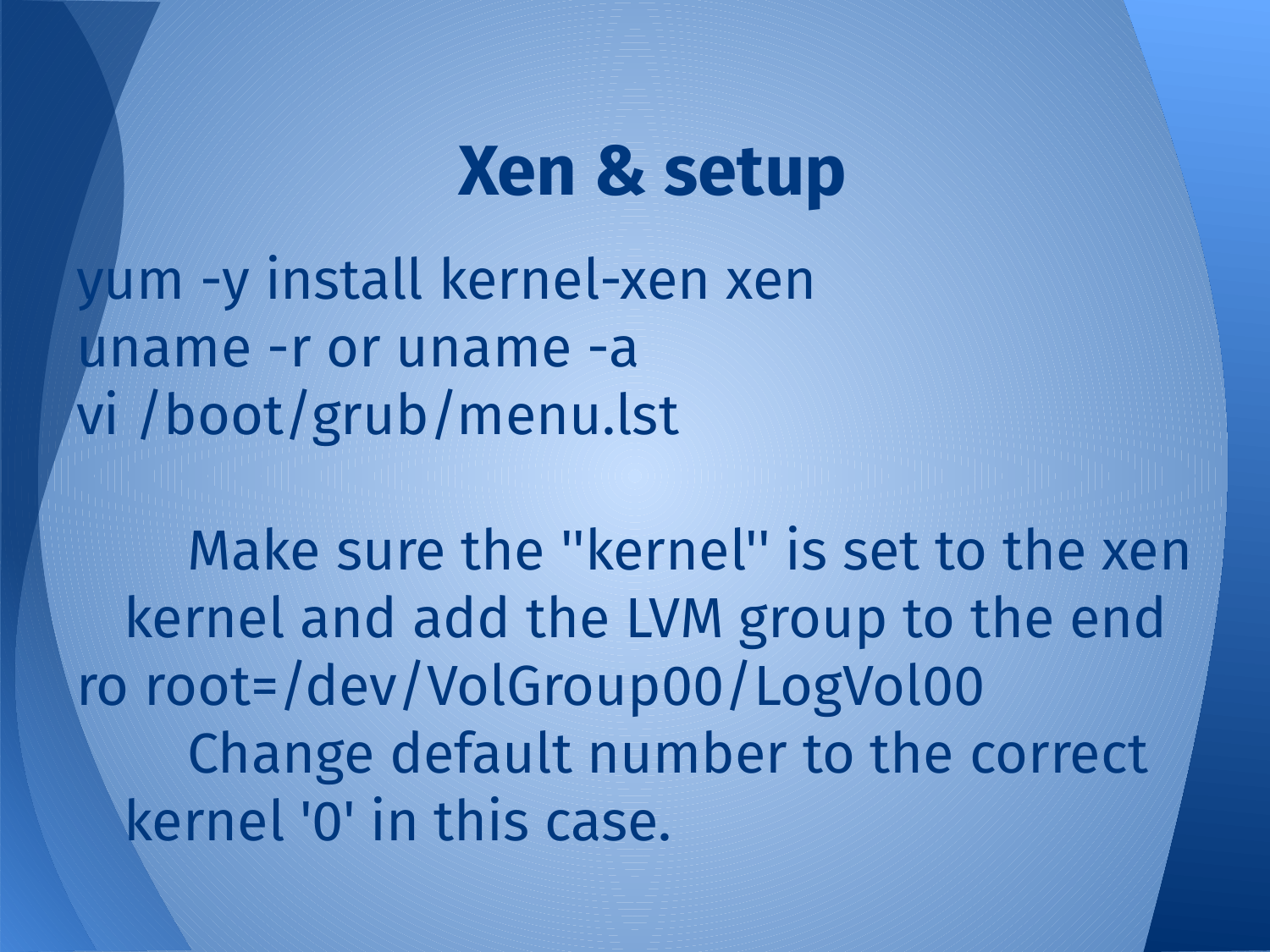

# Xen & setup
yum -y install kernel-xen xen
uname -r or uname -a
vi /boot/grub/menu.lst

Make sure the ''kernel'' is set to the xen kernel and add the LVM group to the end
ro root=/dev/VolGroup00/LogVol00
Change default number to the correct kernel '0' in this case.